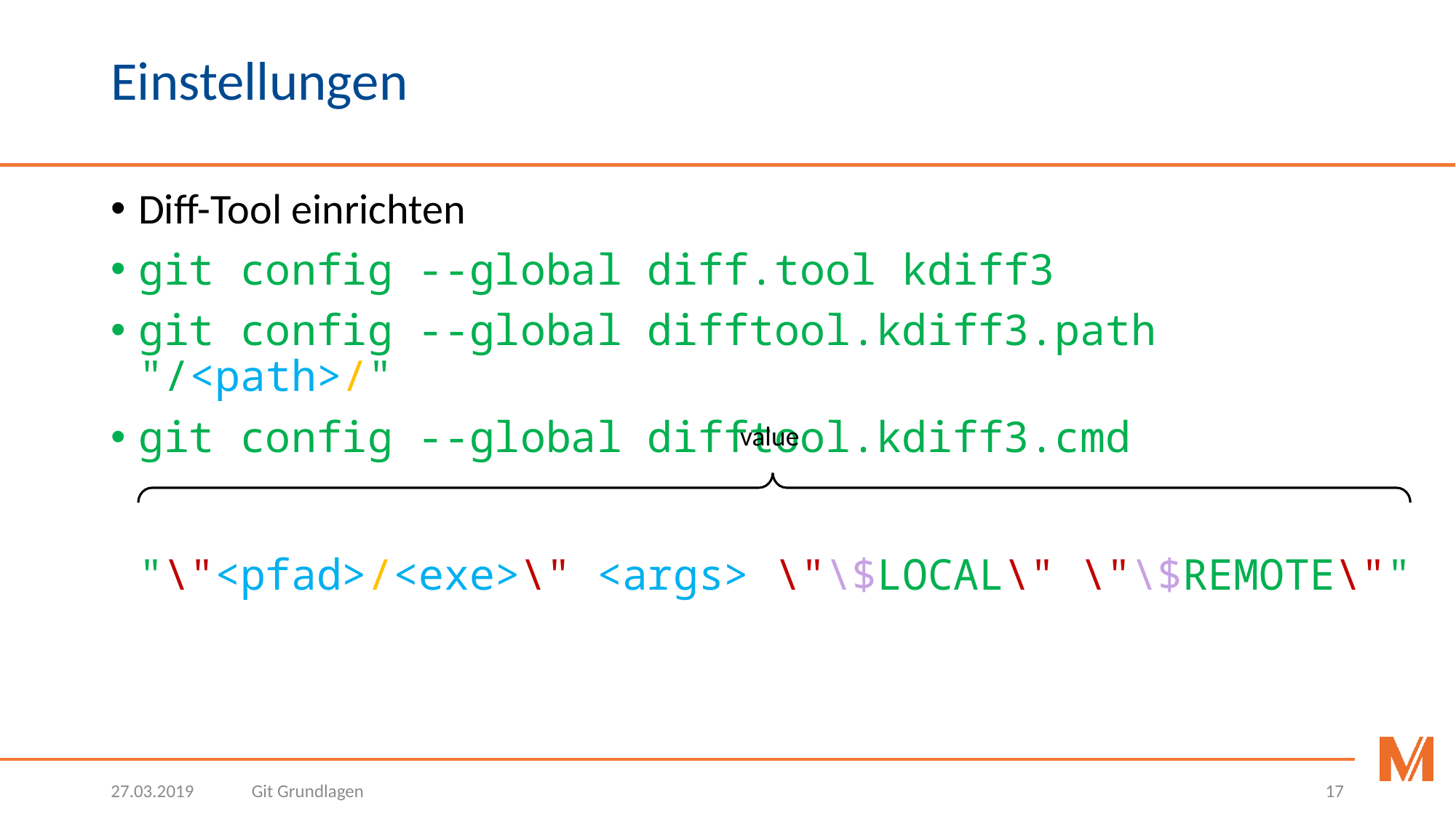

# Einstellungen
Diff-Tool einrichten
git config --global diff.tool kdiff3
git config --global difftool.kdiff3.path "/<path>/"
git config --global difftool.kdiff3.cmd
"\"<pfad>/<exe>\" <args> \"\$LOCAL\" \"\$REMOTE\""
value
27.03.2019
Git Grundlagen
17